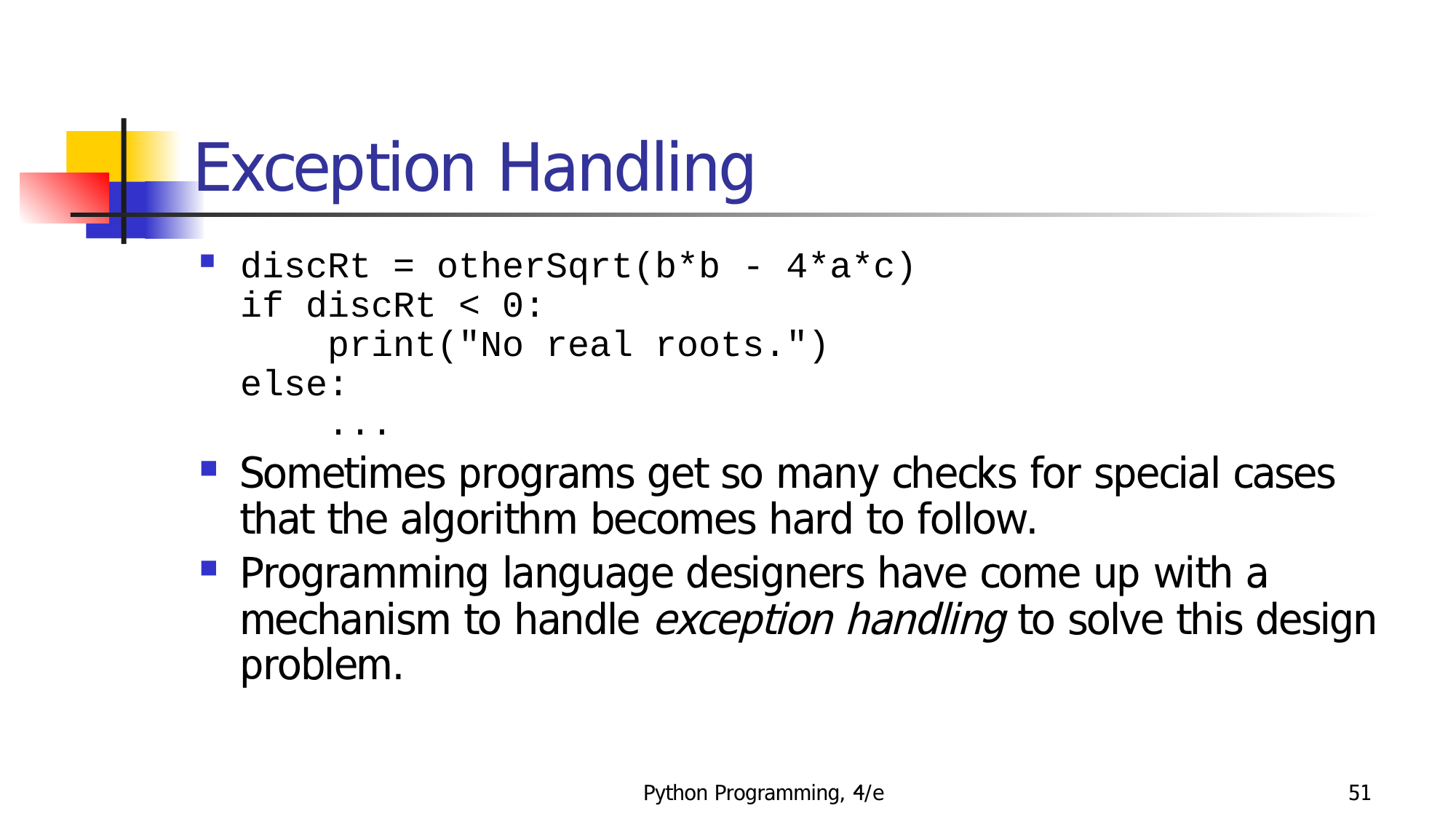

# Exception Handling
discRt = otherSqrt(b*b - 4*a*c)
if discRt < 0:
    print("No real roots.")
else:
    ...
Sometimes programs get so many checks for special cases that the algorithm becomes hard to follow.
Programming language designers have come up with a mechanism to handle exception handling to solve this design problem.
Python Programming, 4/e
51